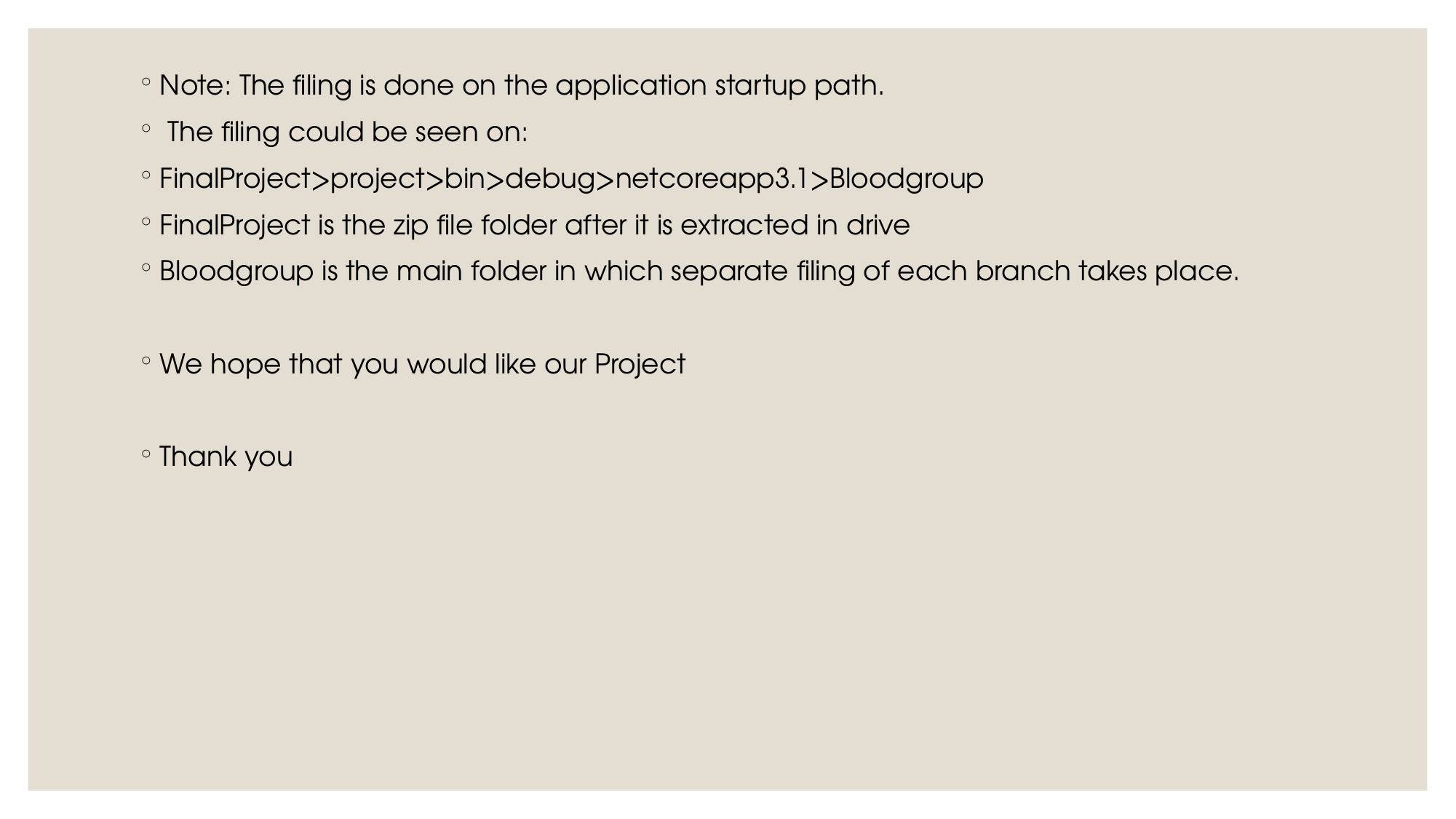

Note: The filing is done on the application startup path.
 The filing could be seen on:
FinalProject>project>bin>debug>netcoreapp3.1>Bloodgroup
FinalProject is the zip file folder after it is extracted in drive
Bloodgroup is the main folder in which separate filing of each branch takes place.

We hope that you would like our Project

Thank you